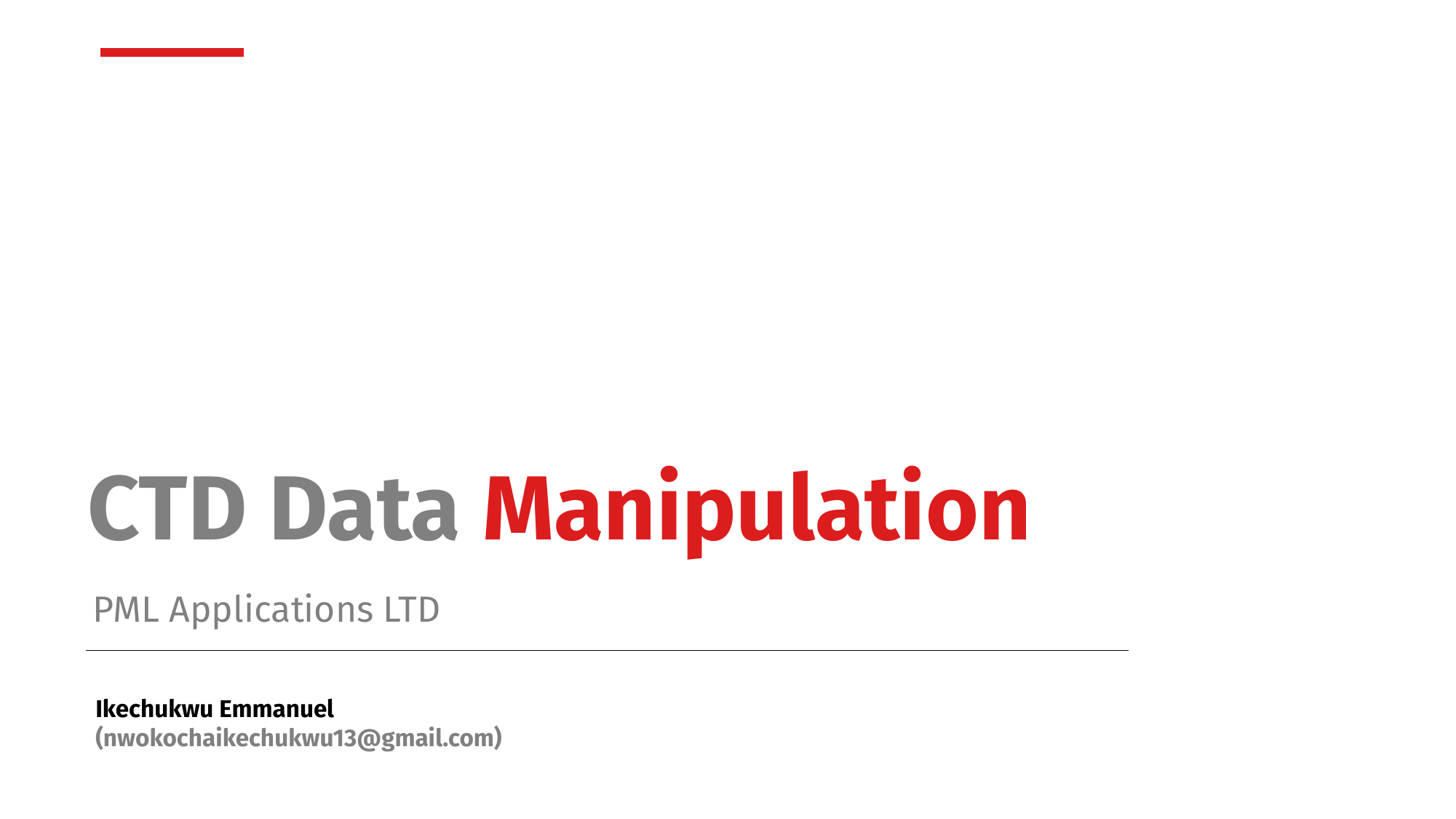

# CTD Data Manipulation
PML Applications LTD
Ikechukwu Emmanuel
(nwokochaikechukwu13@gmail.com)